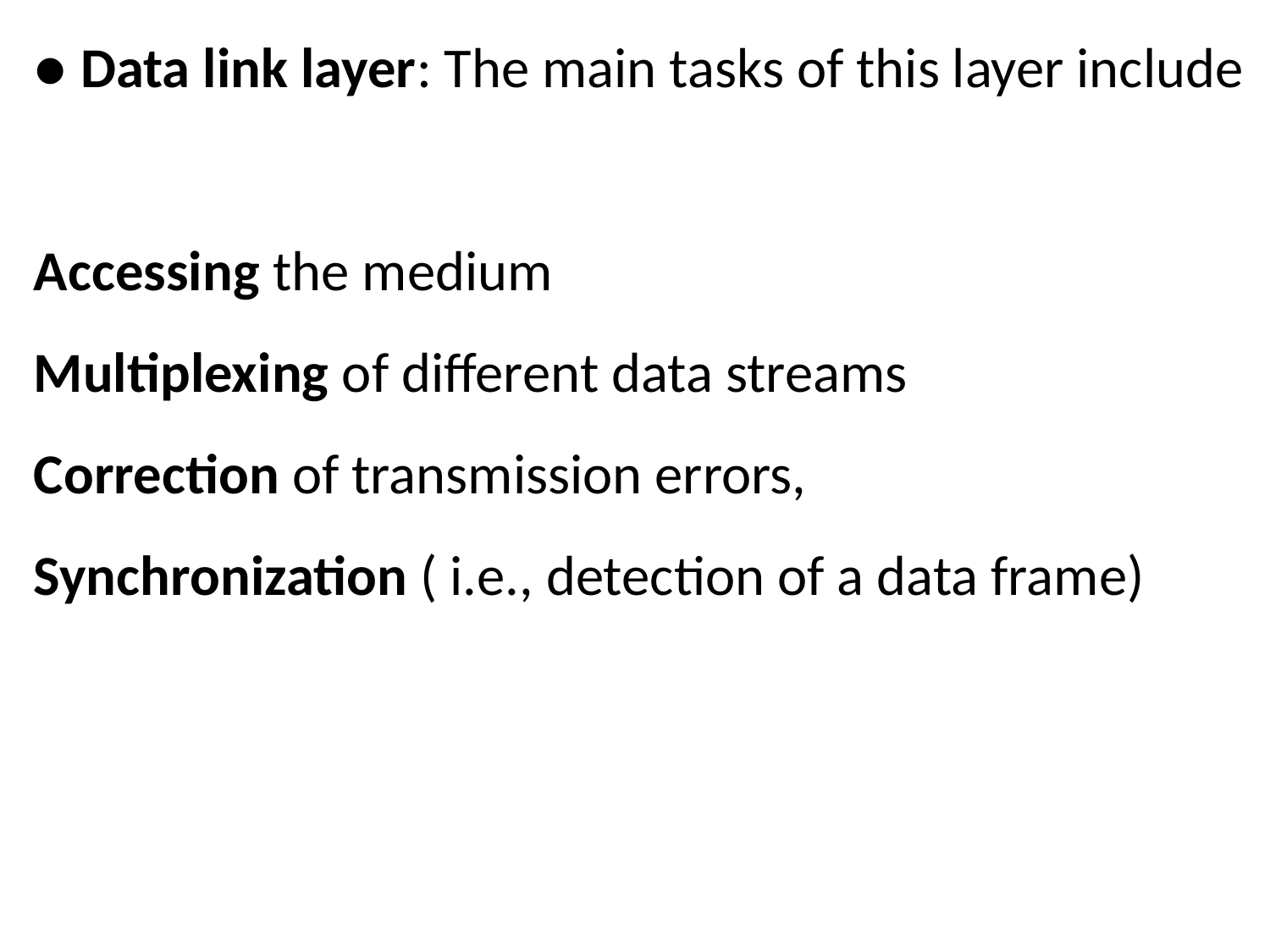

● Data link layer: The main tasks of this layer include

Accessing the medium
Multiplexing of different data streams
Correction of transmission errors,
Synchronization ( i.e., detection of a data frame)